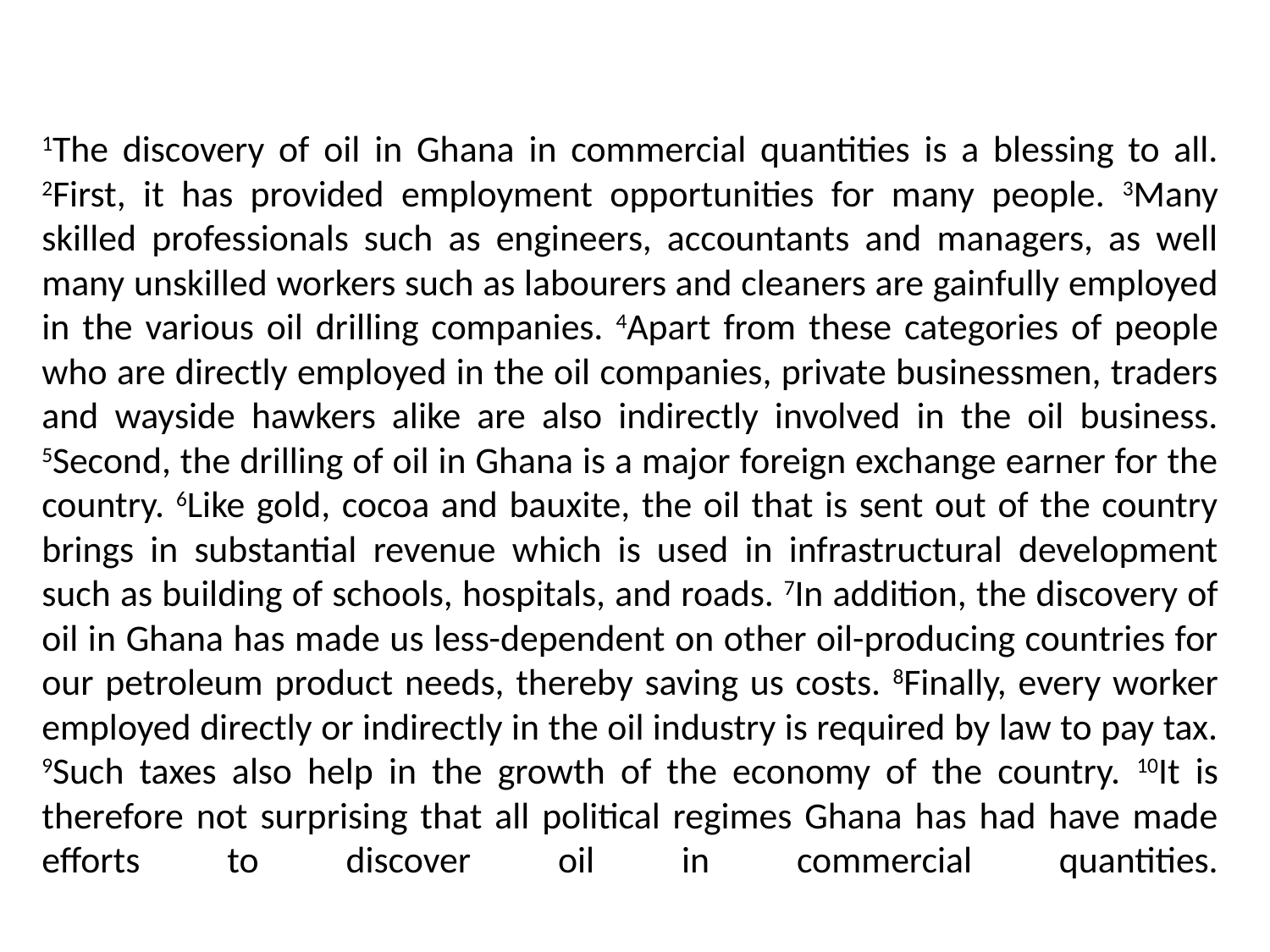

# 1The discovery of oil in Ghana in commercial quantities is a blessing to all. 2First, it has provided employment opportunities for many people. 3Many skilled professionals such as engineers, accountants and managers, as well many unskilled workers such as labourers and cleaners are gainfully employed in the various oil drilling companies. 4Apart from these categories of people who are directly employed in the oil companies, private businessmen, traders and wayside hawkers alike are also indirectly involved in the oil business. 5Second, the drilling of oil in Ghana is a major foreign exchange earner for the country. 6Like gold, cocoa and bauxite, the oil that is sent out of the country brings in substantial revenue which is used in infrastructural development such as building of schools, hospitals, and roads. 7In addition, the discovery of oil in Ghana has made us less-dependent on other oil-producing countries for our petroleum product needs, thereby saving us costs. 8Finally, every worker employed directly or indirectly in the oil industry is required by law to pay tax. 9Such taxes also help in the growth of the economy of the country. 10It is therefore not surprising that all political regimes Ghana has had have made efforts to discover oil in commercial quantities.